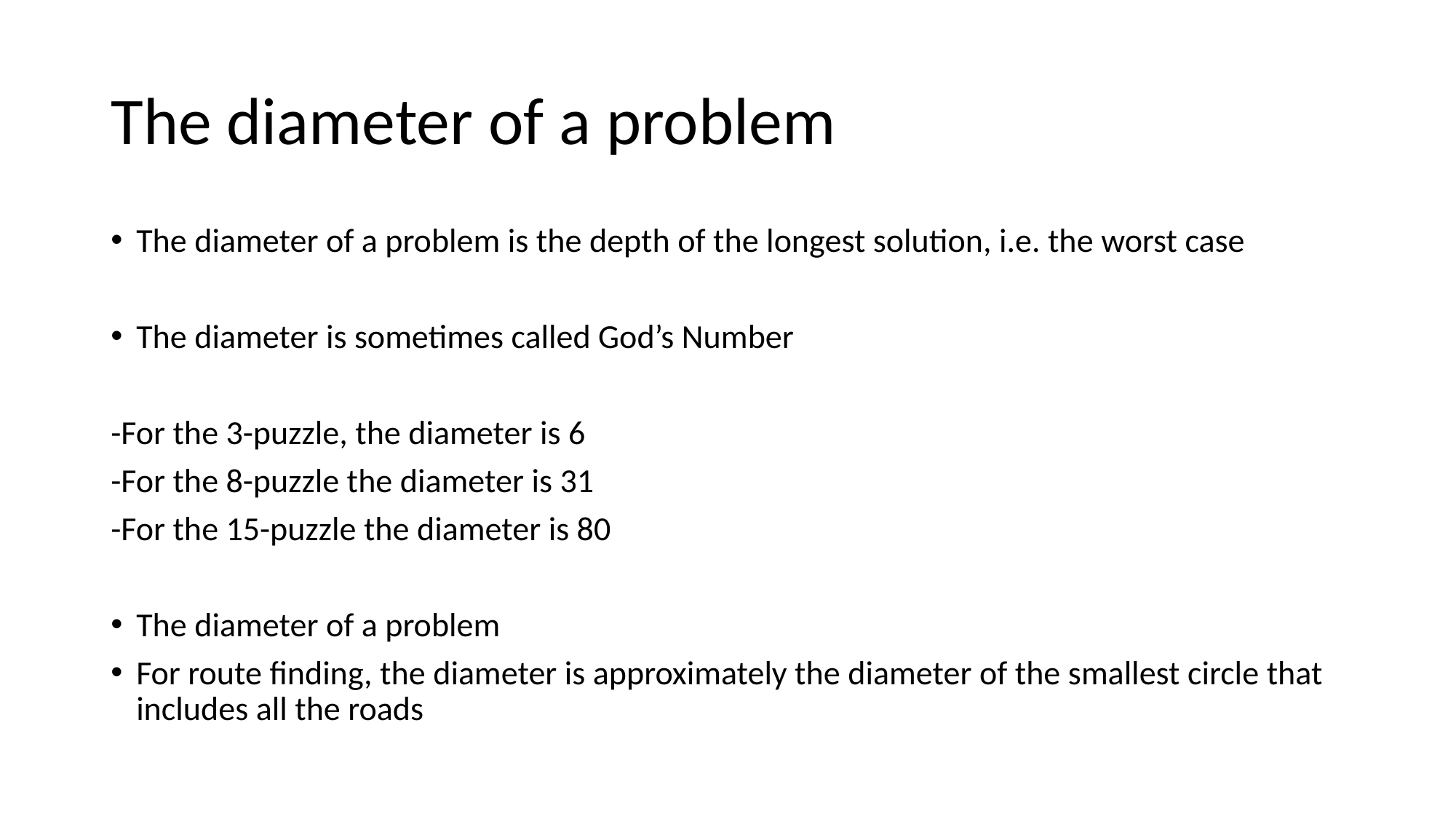

# The diameter of a problem
The diameter of a problem is the depth of the longest solution, i.e. the worst case

The diameter is sometimes called God’s Number

-For the 3-puzzle, the diameter is 6
-For the 8-puzzle the diameter is 31
-For the 15-puzzle the diameter is 80

The diameter of a problem
For route finding, the diameter is approximately the diameter of the smallest circle that includes all the roads